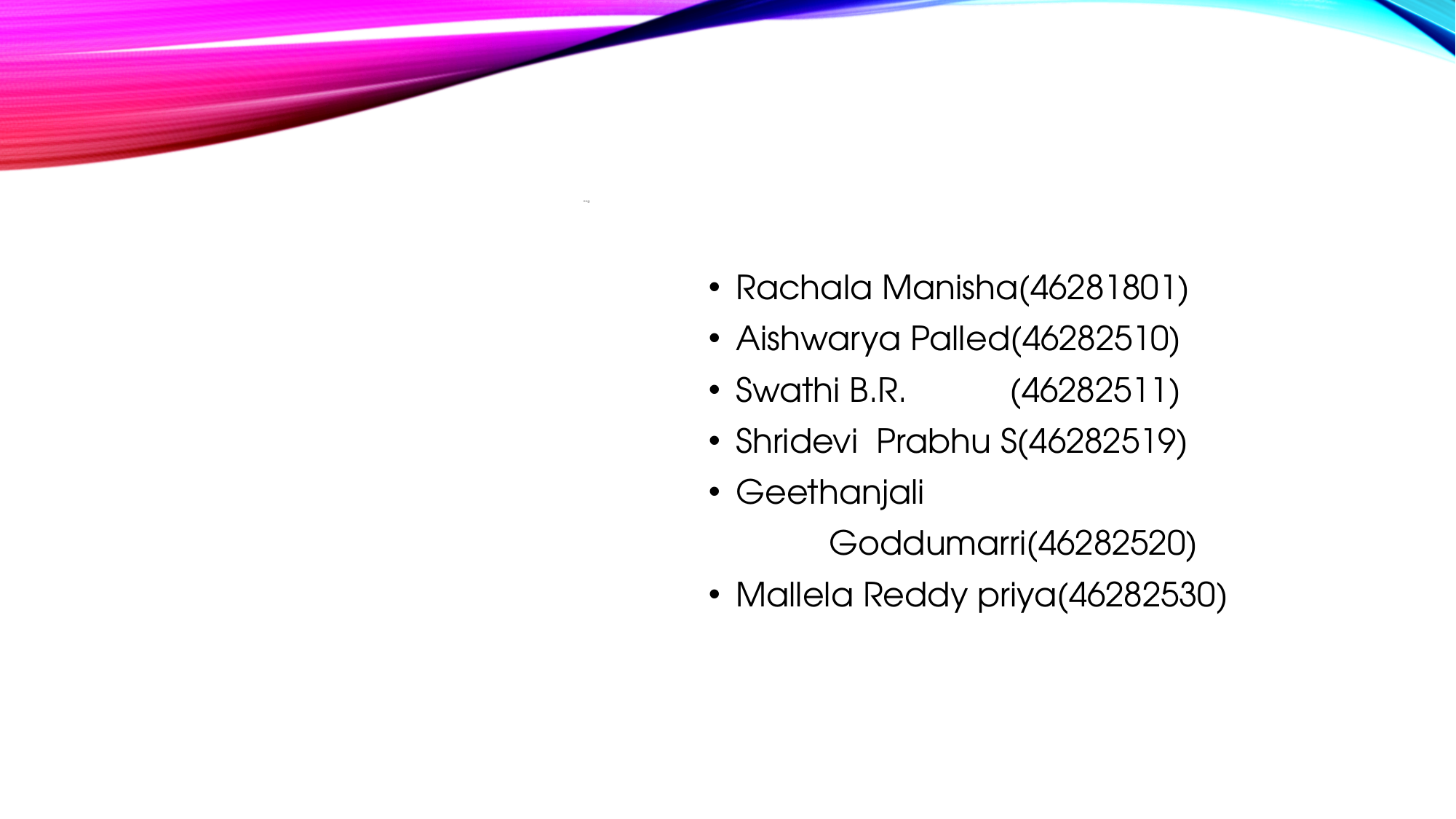

# Presented by:-

Rachala Manisha(46281801)
Aishwarya Palled(46282510)
Swathi B.R.           (46282511)
Shridevi  Prabhu S(46282519)
Geethanjali
             Goddumarri(46282520)
Mallela Reddy priya(46282530)